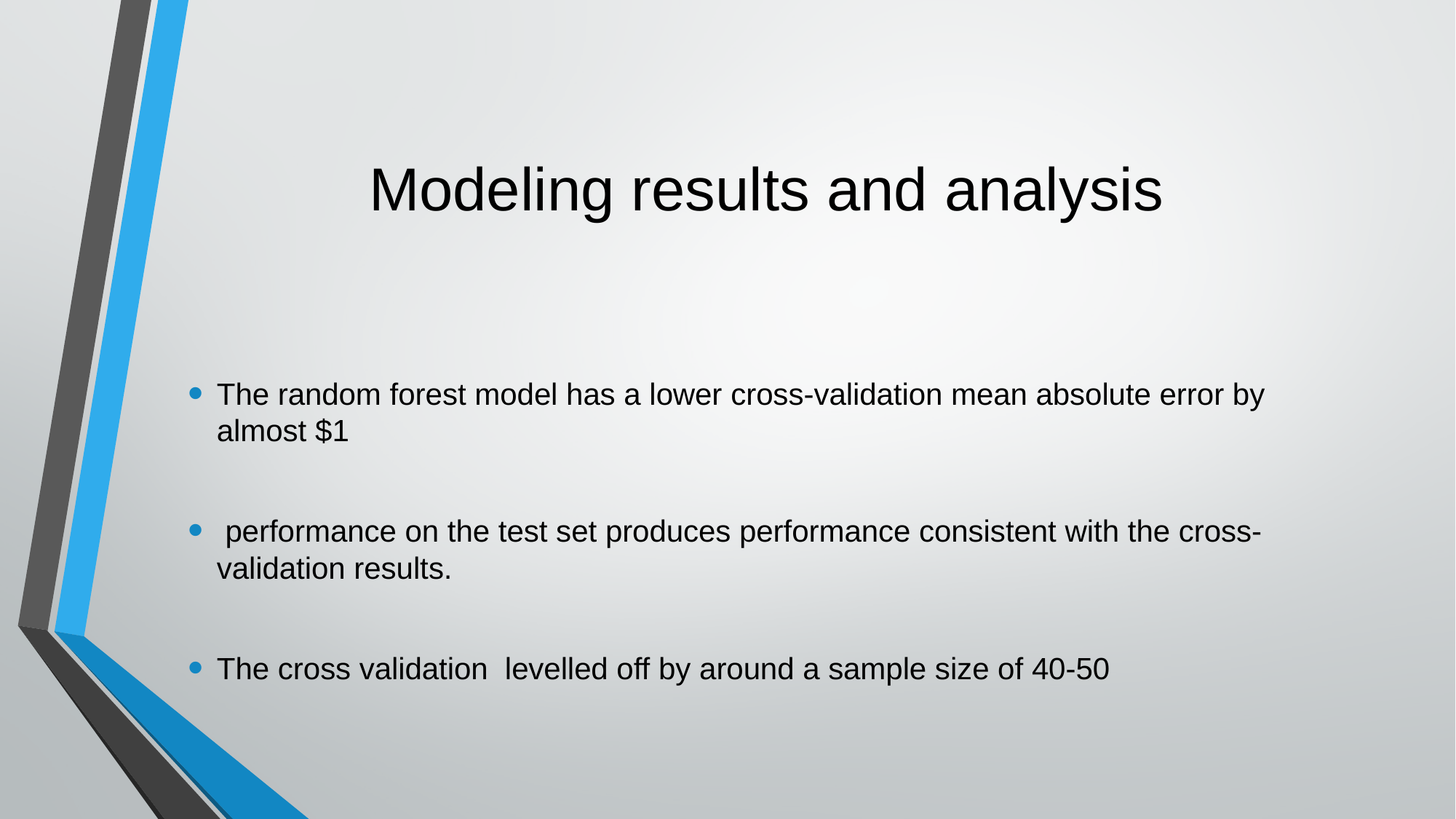

# Modeling results and analysis

The random forest model has a lower cross-validation mean absolute error by almost $1

 performance on the test set produces performance consistent with the cross-validation results.

The cross validation  levelled off by around a sample size of 40-50